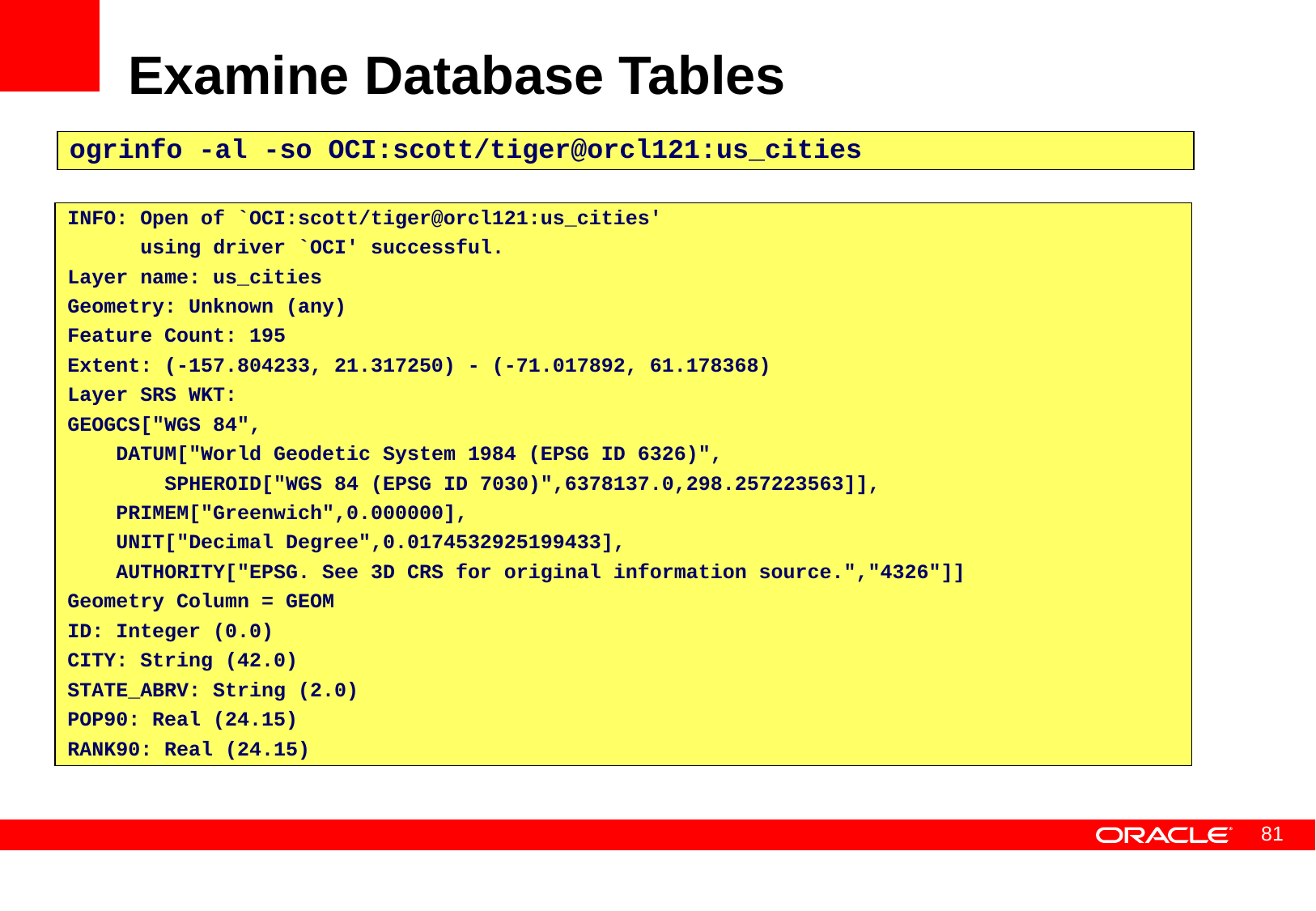

# Examine Database Tables
ogrinfo -al -so OCI:scott/tiger@orcl121:us_cities
INFO: Open of `OCI:scott/tiger@orcl121:us_cities'
      using driver `OCI' successful.
Layer name: us_cities
Geometry: Unknown (any)
Feature Count: 195
Extent: (-157.804233, 21.317250) - (-71.017892, 61.178368)
Layer SRS WKT:
GEOGCS["WGS 84",
    DATUM["World Geodetic System 1984 (EPSG ID 6326)",
        SPHEROID["WGS 84 (EPSG ID 7030)",6378137.0,298.257223563]],
    PRIMEM["Greenwich",0.000000],
    UNIT["Decimal Degree",0.0174532925199433],
    AUTHORITY["EPSG. See 3D CRS for original information source.","4326"]]
Geometry Column = GEOM
ID: Integer (0.0)
CITY: String (42.0)
STATE_ABRV: String (2.0)
POP90: Real (24.15)
RANK90: Real (24.15)